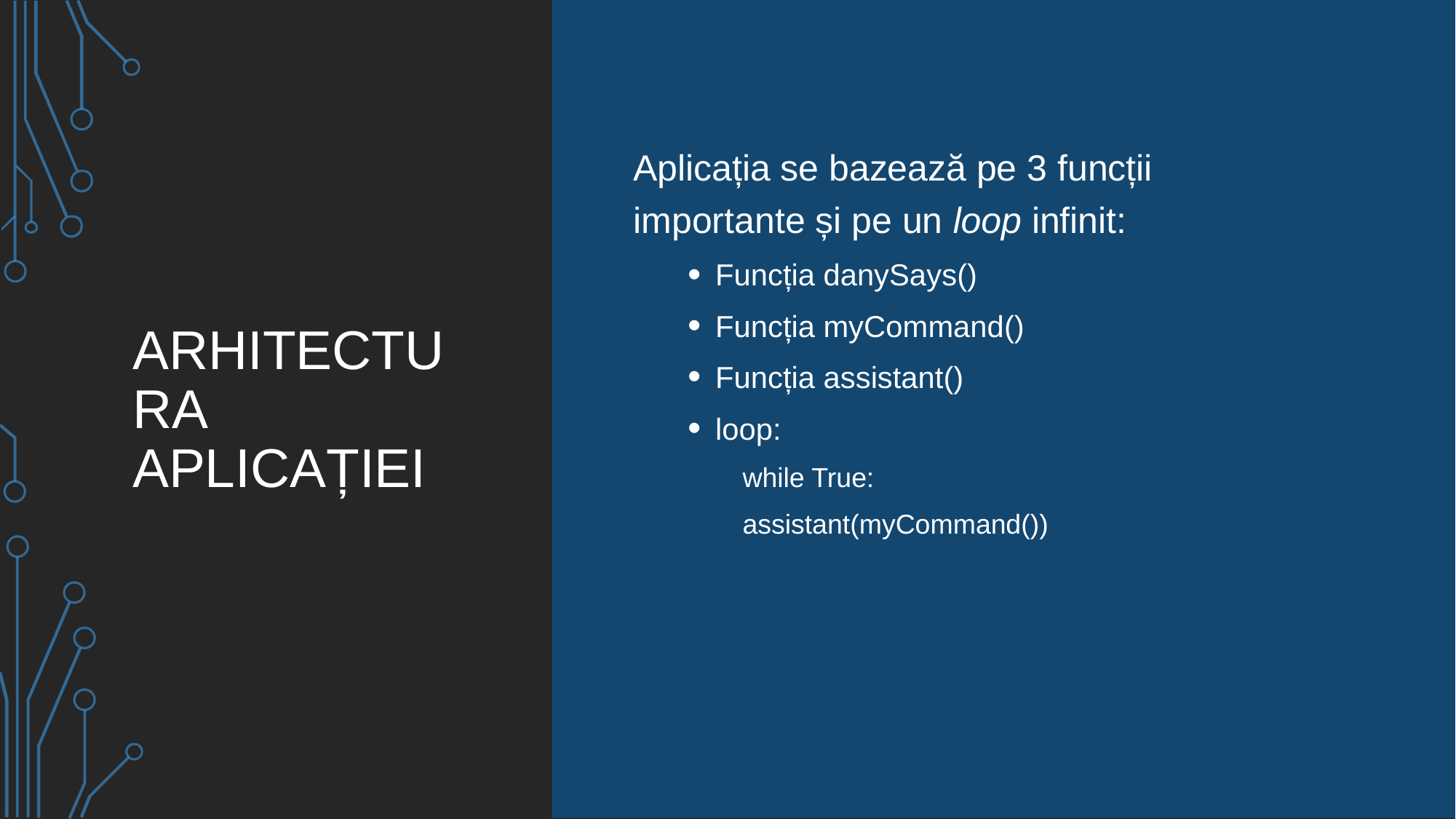

# Arhitectura Aplicației
Aplicația se bazează pe 3 funcții importante și pe un loop infinit:
Funcția danySays()
Funcția myCommand()
Funcția assistant()
loop:
while True:
assistant(myCommand())